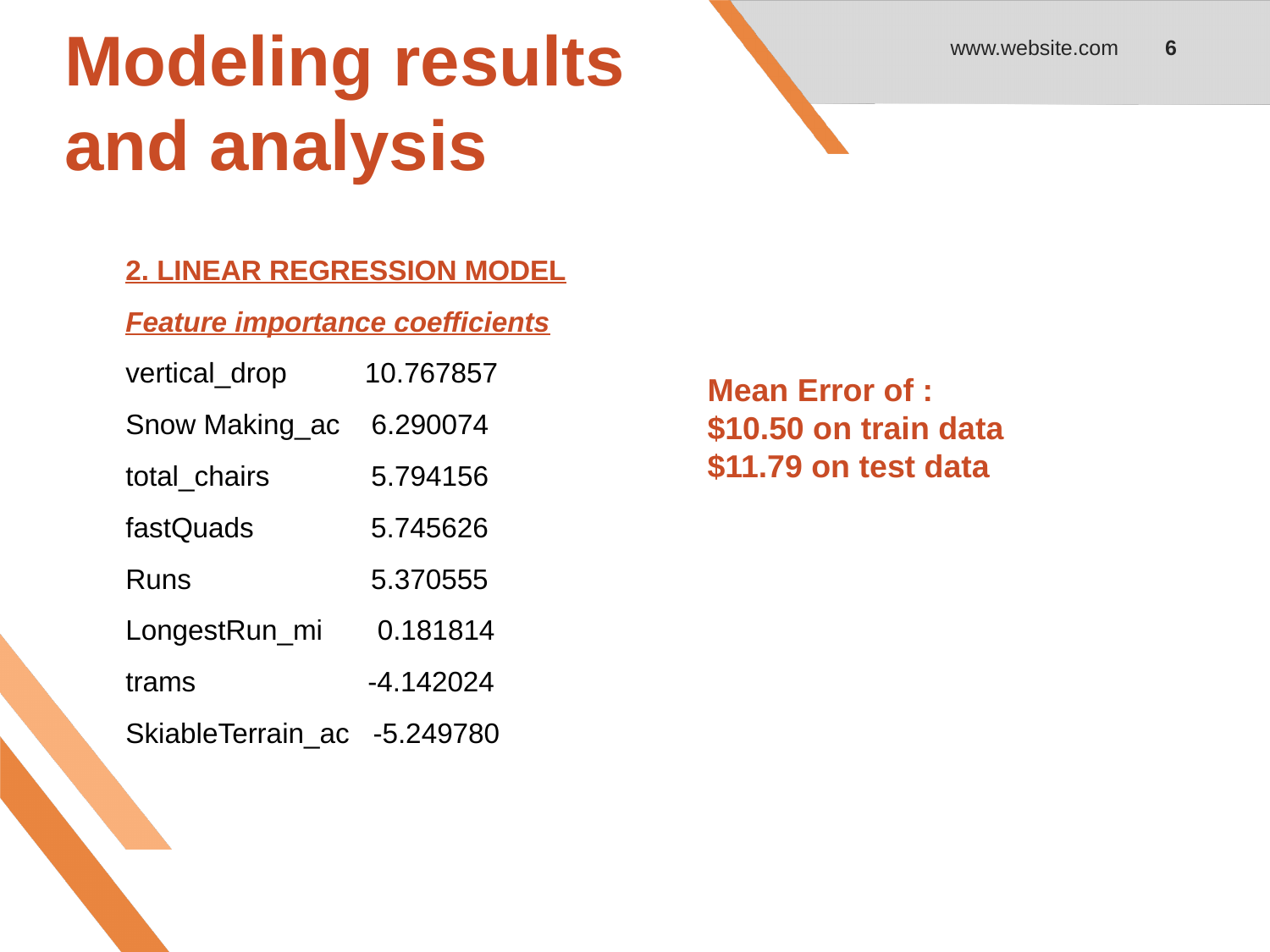

www.website.com
6
# Modeling results and analysis
2. LINEAR REGRESSION MODEL
Feature importance coefficients
vertical_drop          10.767857
Snow Making_ac    6.290074
total_chairs             5.794156
fastQuads               5.745626
Runs                       5.370555
LongestRun_mi       0.181814
trams                      -4.142024
SkiableTerrain_ac   -5.249780
Mean Error of :
$10.50 on train data $11.79 on test data